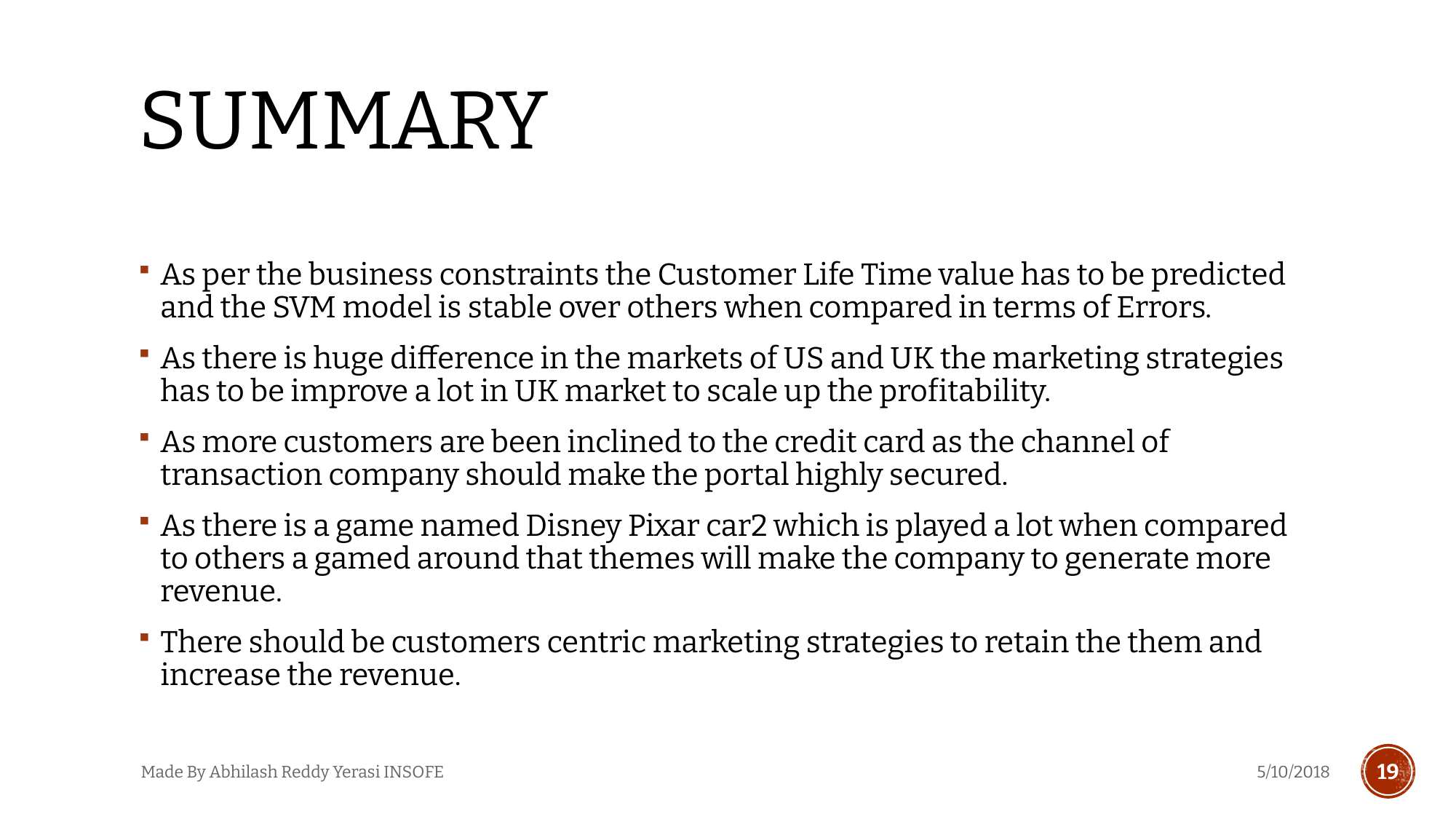

# Summary
As per the business constraints the Customer Life Time value has to be predicted and the SVM model is stable over others when compared in terms of Errors.
As there is huge difference in the markets of US and UK the marketing strategies has to be improve a lot in UK market to scale up the profitability.
As more customers are been inclined to the credit card as the channel of transaction company should make the portal highly secured.
As there is a game named Disney Pixar car2 which is played a lot when compared to others a gamed around that themes will make the company to generate more revenue.
There should be customers centric marketing strategies to retain the them and increase the revenue.
Made By Abhilash Reddy Yerasi INSOFE
5/10/2018
19